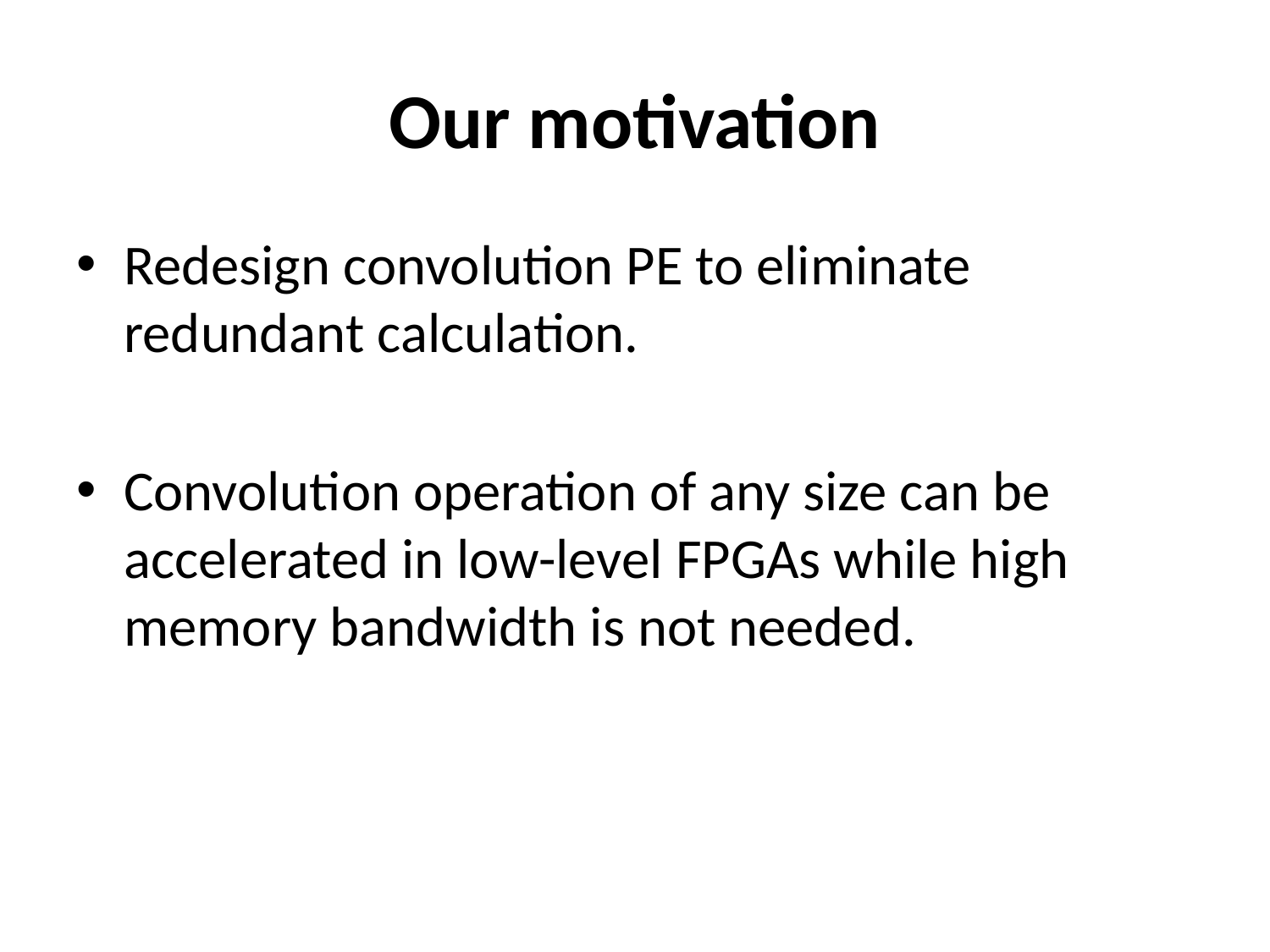

# Our motivation
Redesign convolution PE to eliminate redundant calculation.

Convolution operation of any size can be
accelerated in low-level FPGAs while high memory bandwidth is not needed.